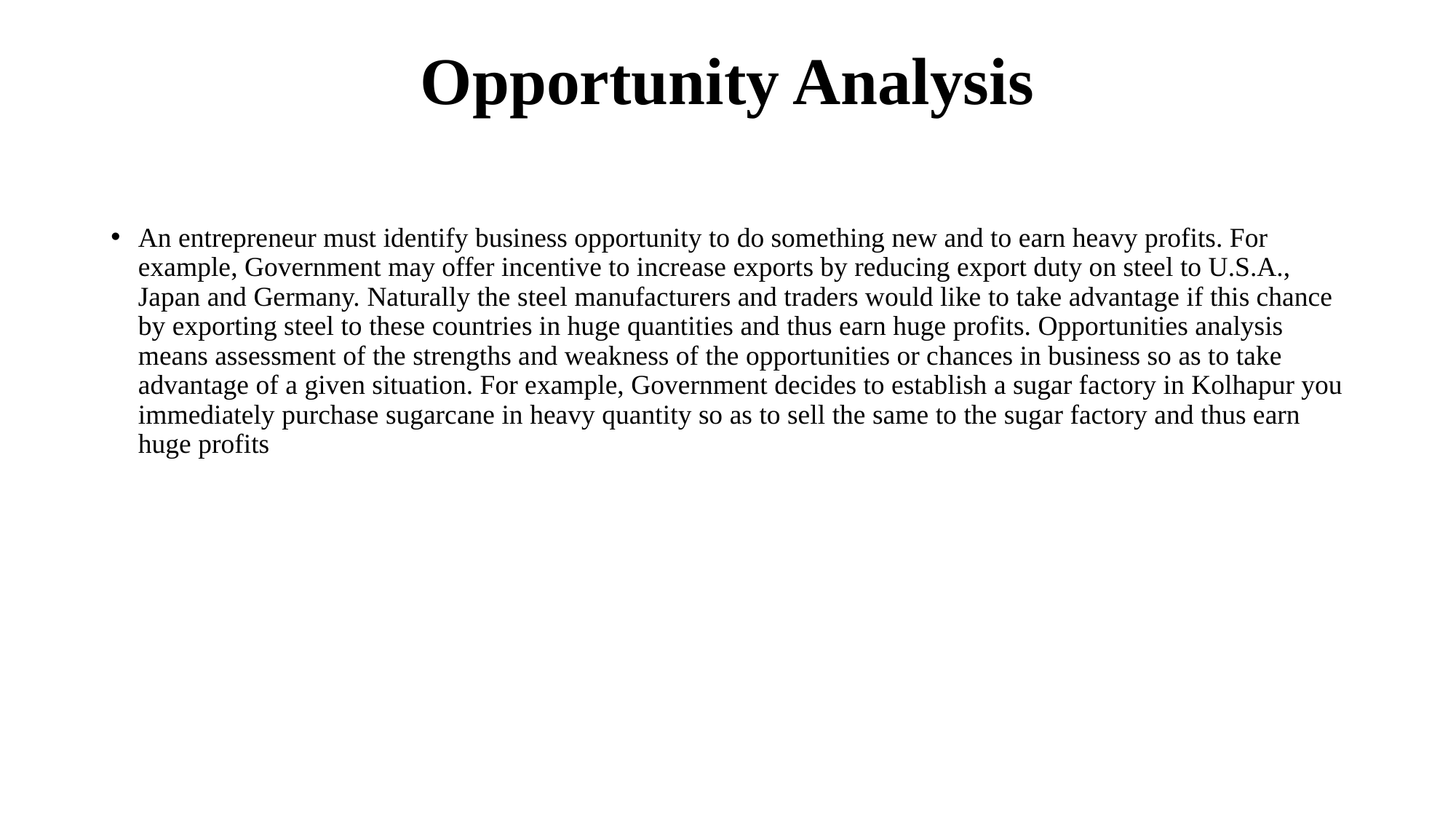

# Opportunity Analysis
An entrepreneur must identify business opportunity to do something new and to earn heavy profits. For example, Government may offer incentive to increase exports by reducing export duty on steel to U.S.A., Japan and Germany. Naturally the steel manufacturers and traders would like to take advantage if this chance by exporting steel to these countries in huge quantities and thus earn huge profits. Opportunities analysis means assessment of the strengths and weakness of the opportunities or chances in business so as to take advantage of a given situation. For example, Government decides to establish a sugar factory in Kolhapur you immediately purchase sugarcane in heavy quantity so as to sell the same to the sugar factory and thus earn huge profits